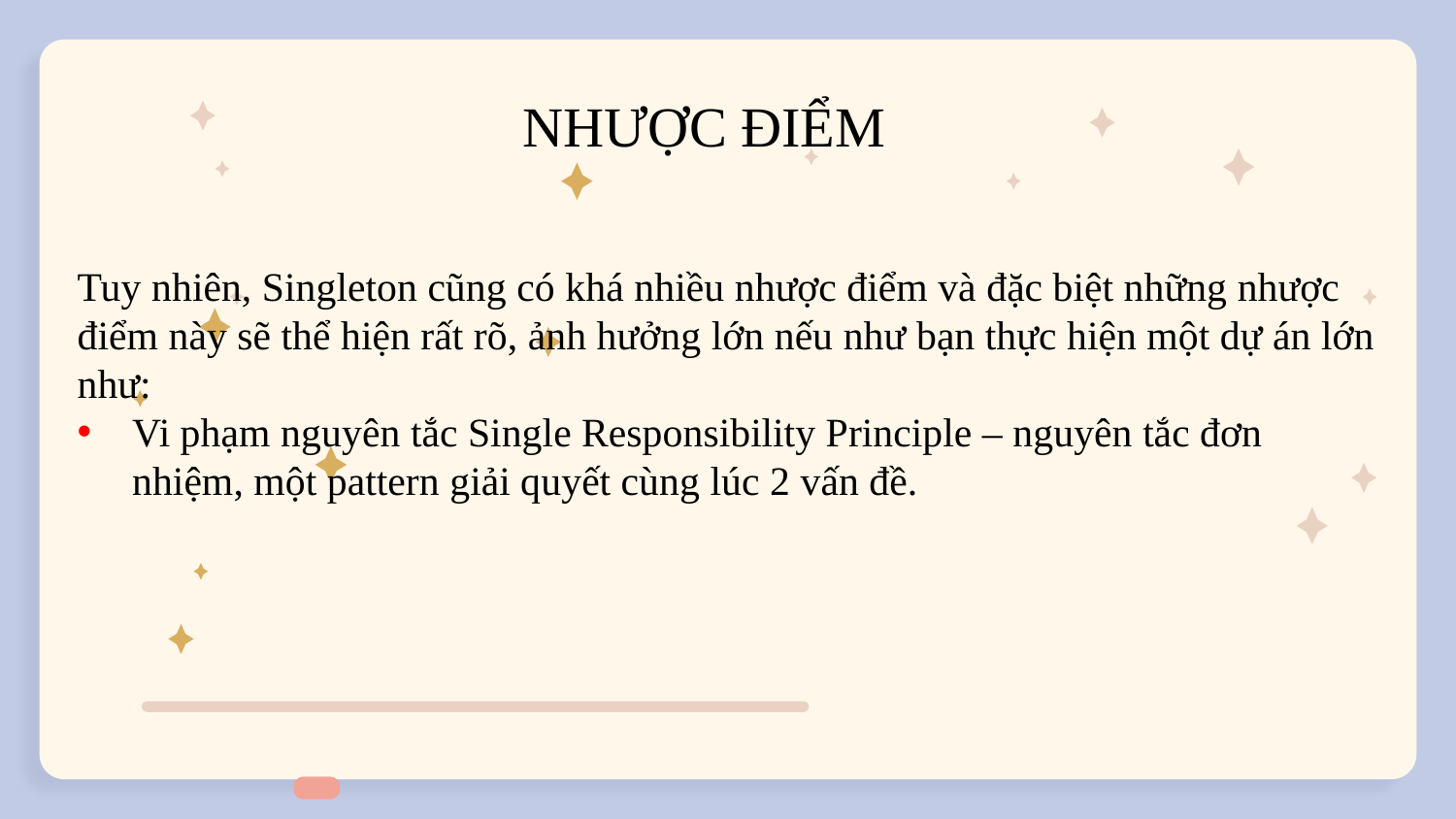

# NHƯỢC ĐIỂM

Tuy nhiên, Singleton cũng có khá nhiều nhược điểm và đặc biệt những nhược điểm này sẽ thể hiện rất rõ, ảnh hưởng lớn nếu như bạn thực hiện một dự án lớn như:
Vi phạm nguyên tắc Single Responsibility Principle – nguyên tắc đơn nhiệm, một pattern giải quyết cùng lúc 2 vấn đề.